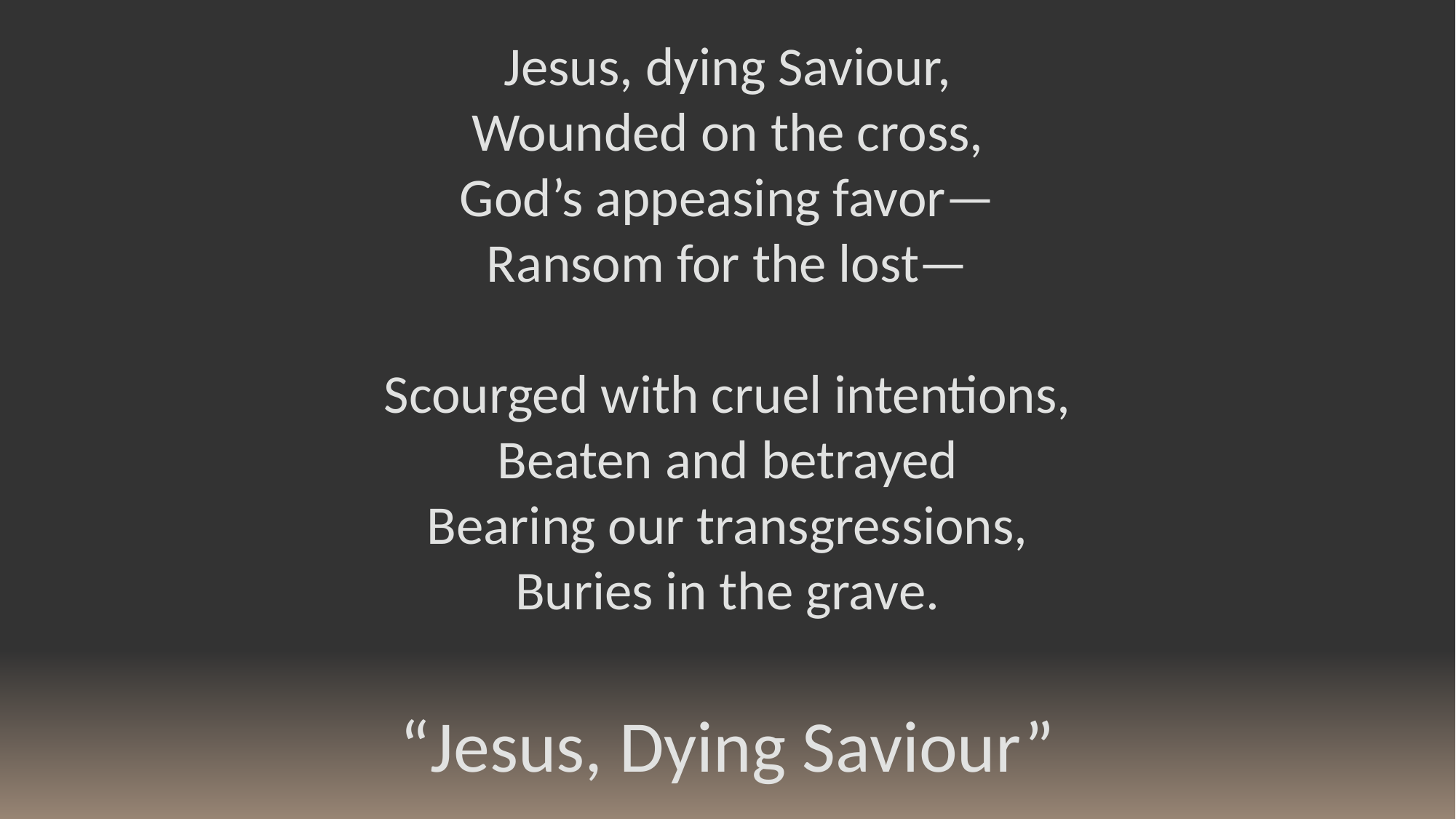

Jesus, dying Saviour,
Wounded on the cross,
God’s appeasing favor—
Ransom for the lost—

Scourged with cruel intentions,
Beaten and betrayed
Bearing our transgressions,
Buries in the grave.

“Jesus, Dying Saviour”